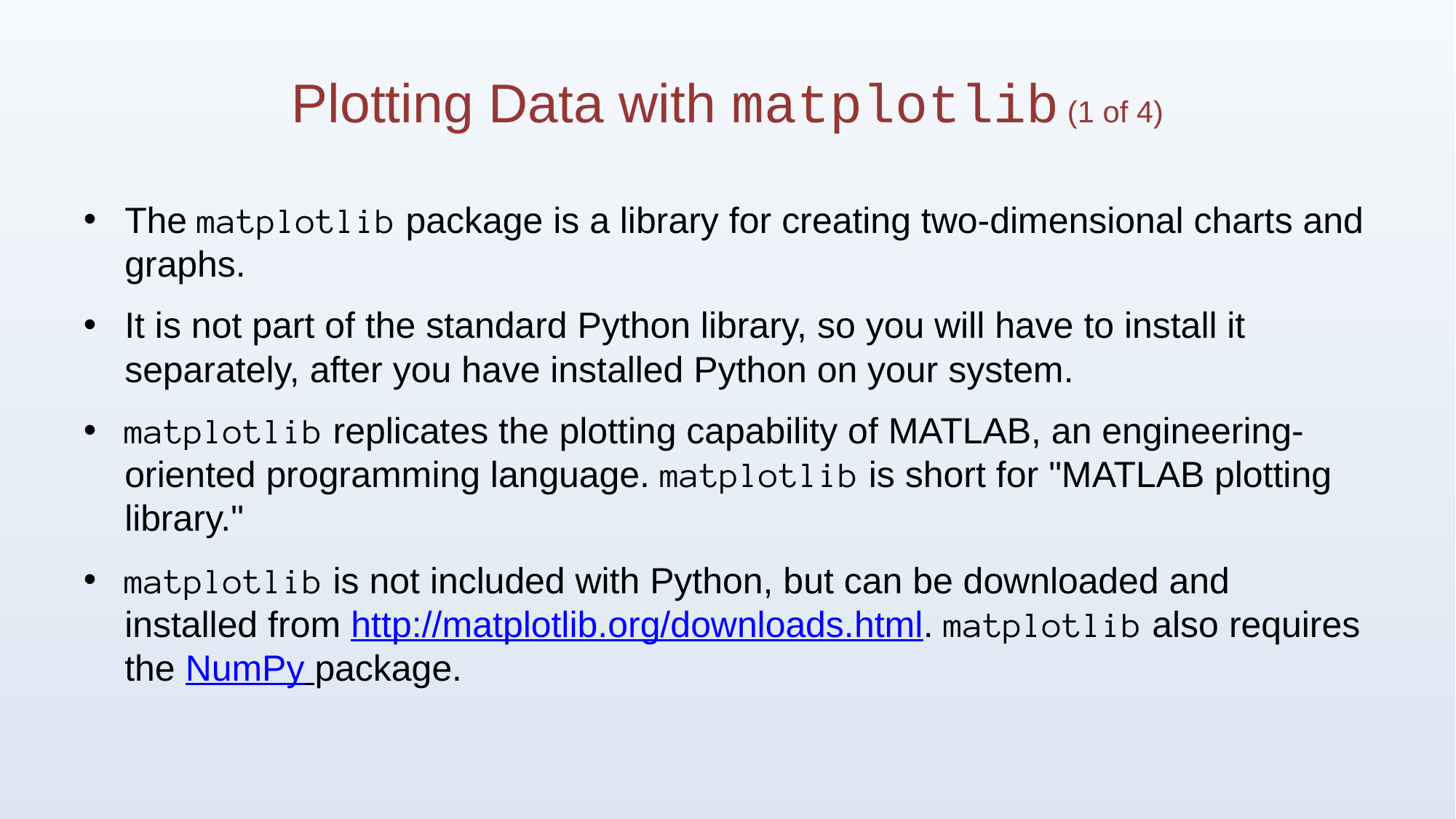

# Plotting Data with matplotlib (1 of 4)
The matplotlib package is a library for creating two-dimensional charts and graphs.
It is not part of the standard Python library, so you will have to install it separately, after you have installed Python on your system.
matplotlib replicates the plotting capability of MATLAB, an engineering-oriented programming language. matplotlib is short for "MATLAB plotting library."
matplotlib is not included with Python, but can be downloaded and installed from http://matplotlib.org/downloads.html. matplotlib also requires the NumPy package.